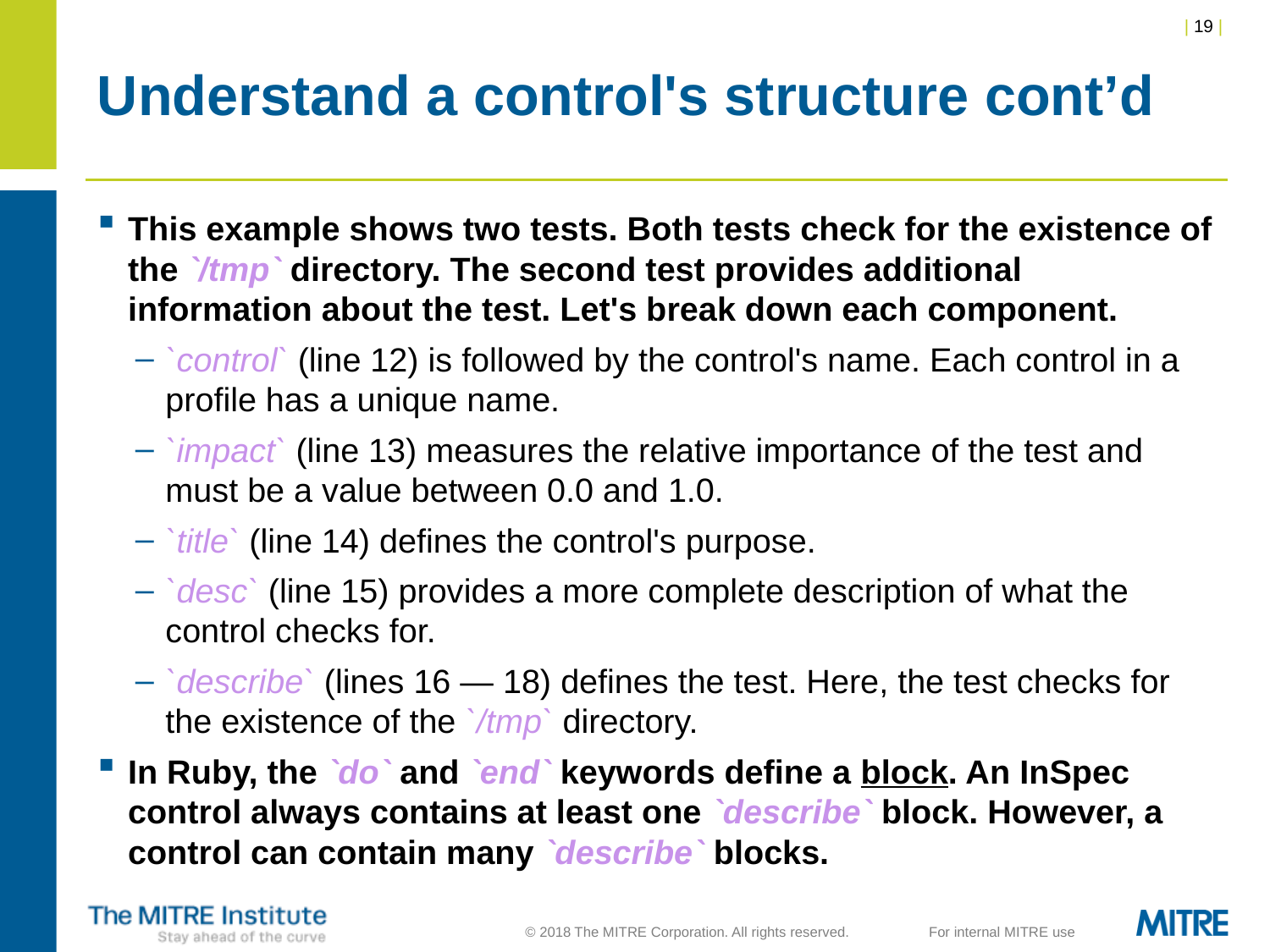

# Understand a control's structure cont’d
This example shows two tests. Both tests check for the existence of the `/tmp` directory. The second test provides additional information about the test. Let's break down each component.
`control` (line 12) is followed by the control's name. Each control in a profile has a unique name.
`impact` (line 13) measures the relative importance of the test and must be a value between 0.0 and 1.0.
`title` (line 14) defines the control's purpose.
`desc` (line 15) provides a more complete description of what the control checks for.
`describe` (lines 16 — 18) defines the test. Here, the test checks for the existence of the `/tmp` directory.
In Ruby, the `do` and `end` keywords define a block. An InSpec control always contains at least one `describe` block. However, a control can contain many `describe` blocks.